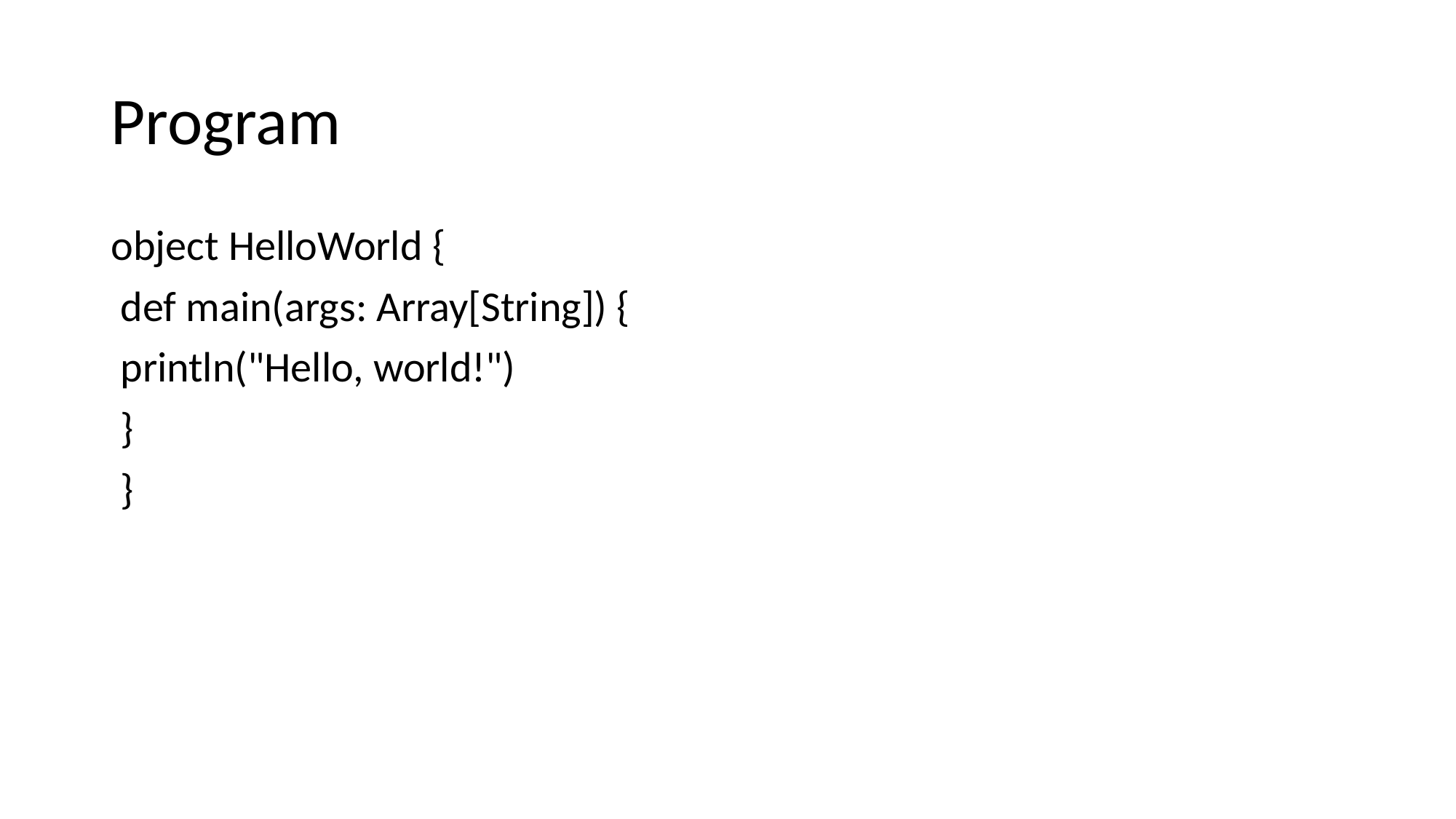

# Program
object HelloWorld {
 def main(args: Array[String]) {
 println("Hello, world!")
 }
 }